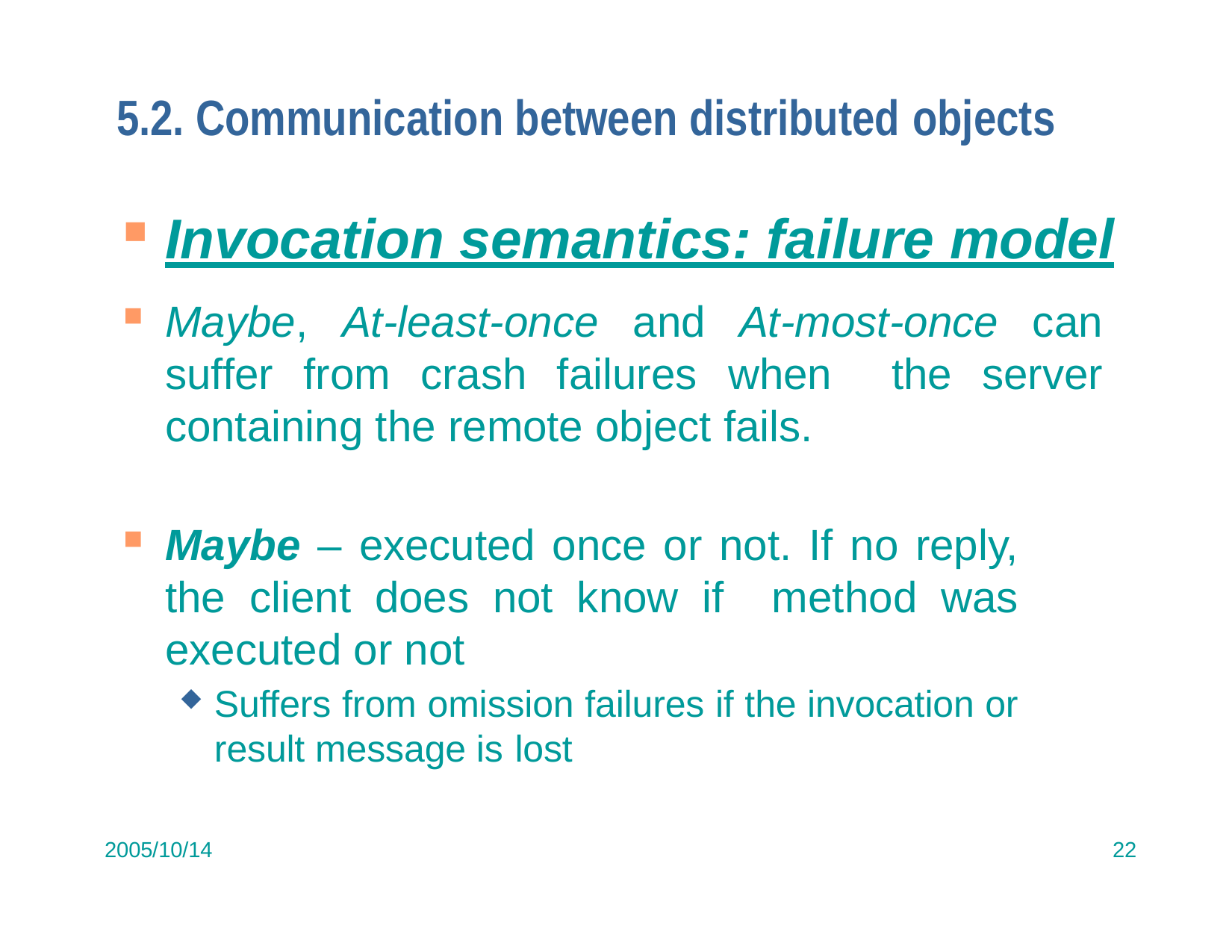

# 5.2. Communication between distributed objects
Invocation semantics: failure model
Maybe, At-least-once and At-most-once can suffer from crash failures when  the server containing the remote object fails.

Maybe – executed once or not. If no reply, the client does not know if  method was executed or not
Suffers from omission failures if the invocation or result message is lost
2005/10/14
22